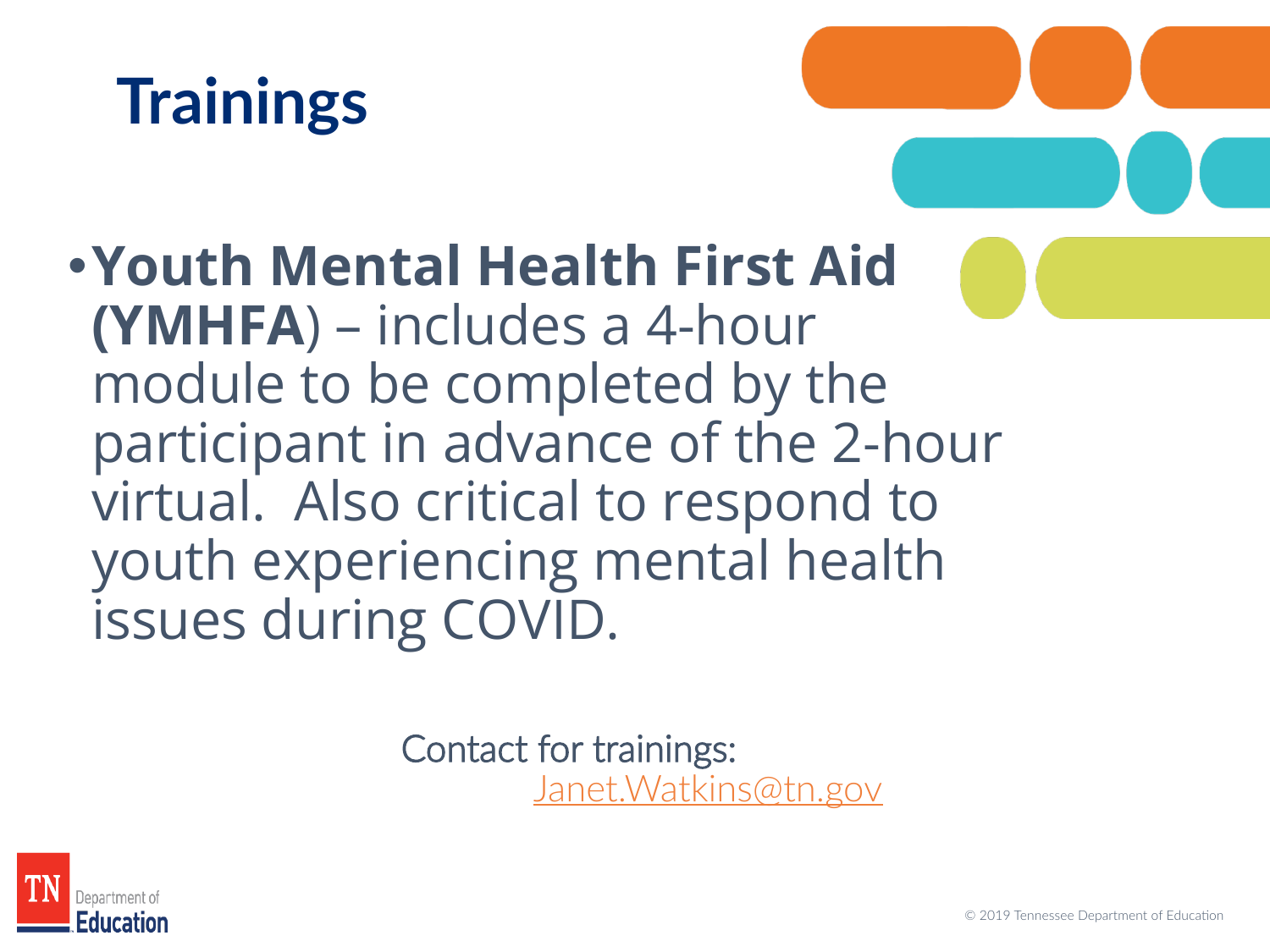

# Trainings
Youth Mental Health First Aid (YMHFA) – includes a 4-hour module to be completed by the participant in advance of the 2-hour virtual.  Also critical to respond to youth experiencing mental health issues during COVID.

Contact for trainings:                                         Janet.Watkins@tn.gov